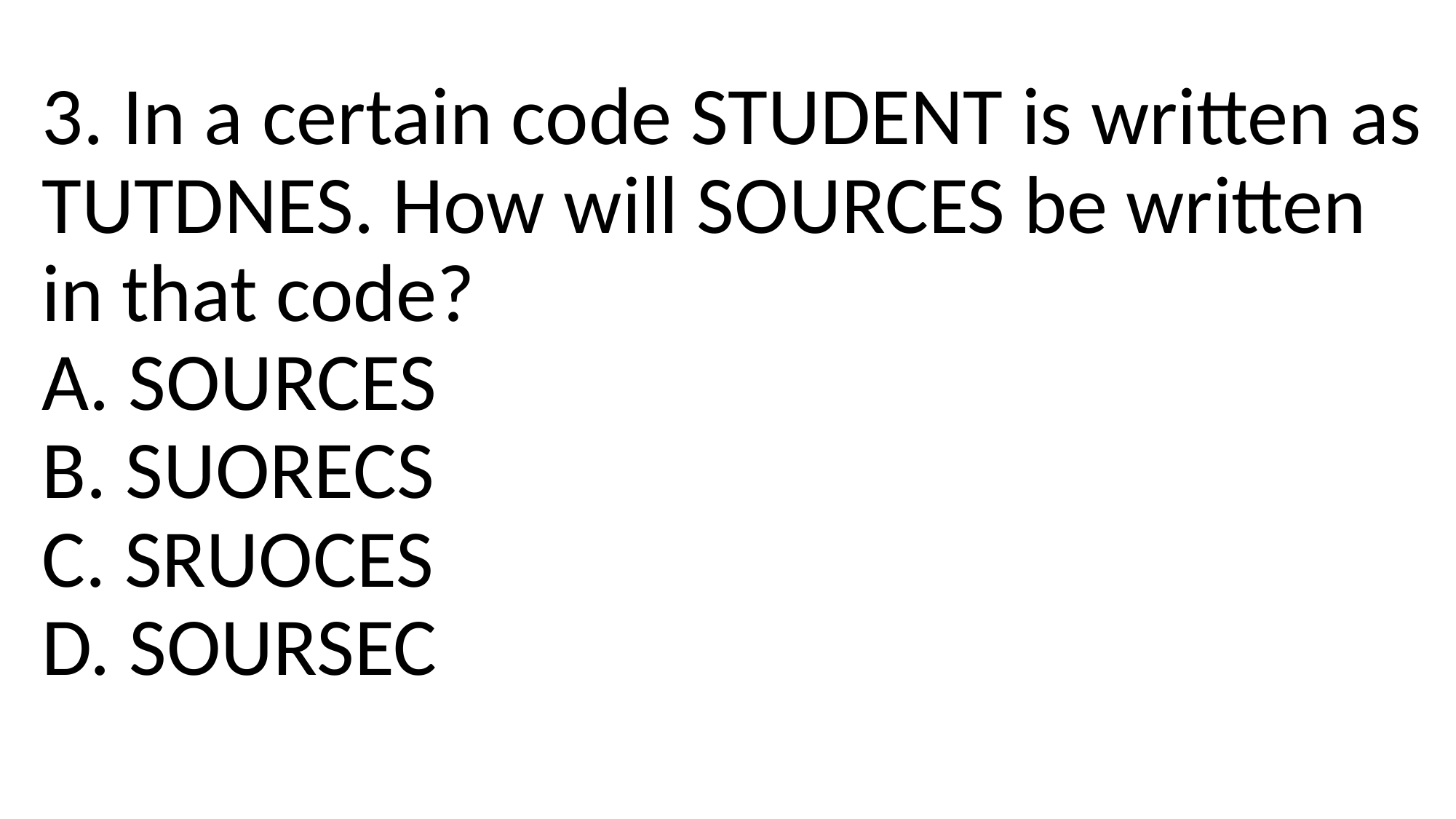

# 3. In a certain code STUDENT is written as TUTDNES. How will SOURCES be written in that code? A. SOURCES B. SUORECS C. SRUOCES D. SOURSEC